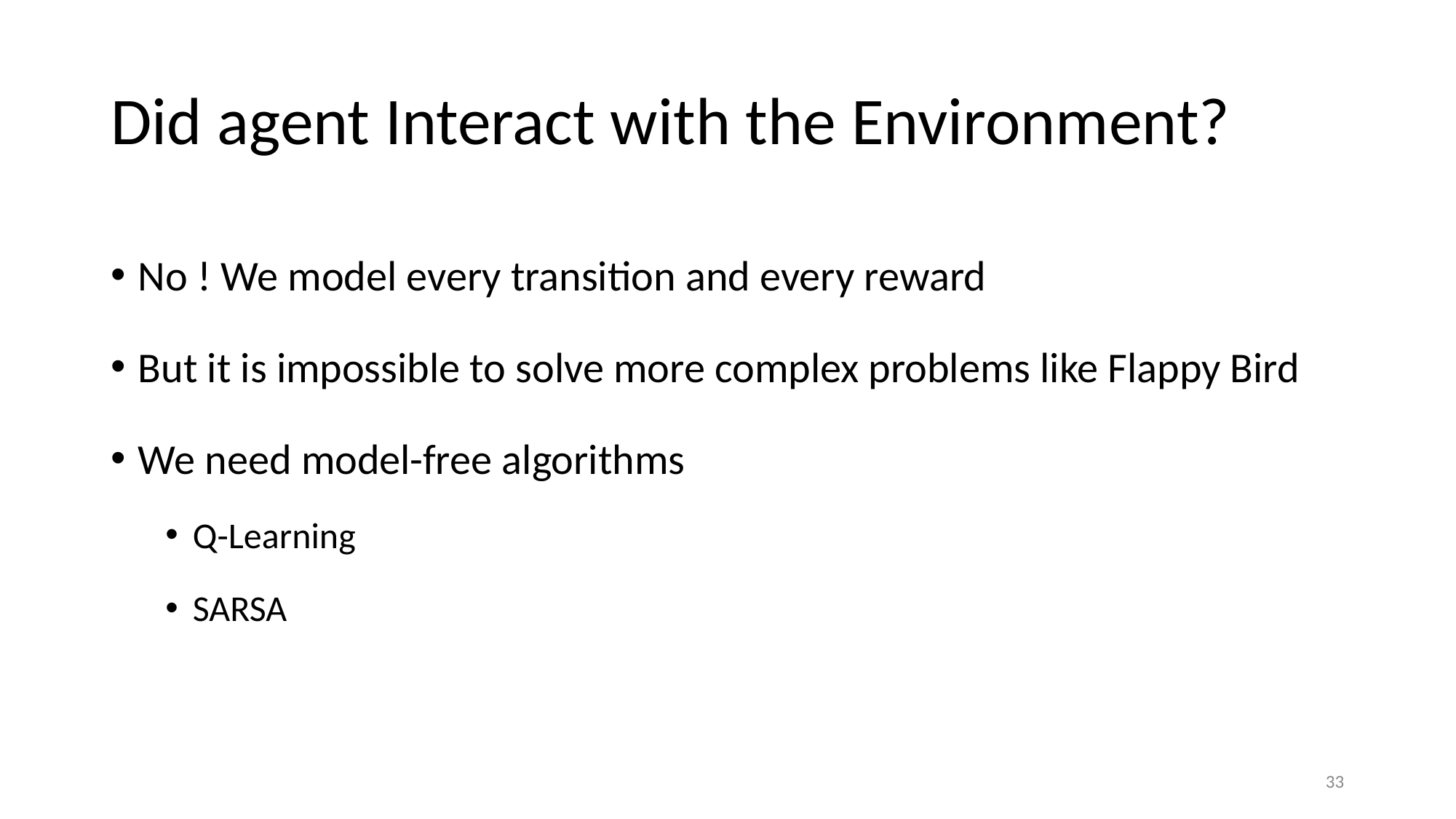

# Did agent Interact with the Environment?
No ! We model every transition and every reward
But it is impossible to solve more complex problems like Flappy Bird
We need model-free algorithms
Q-Learning
SARSA
33